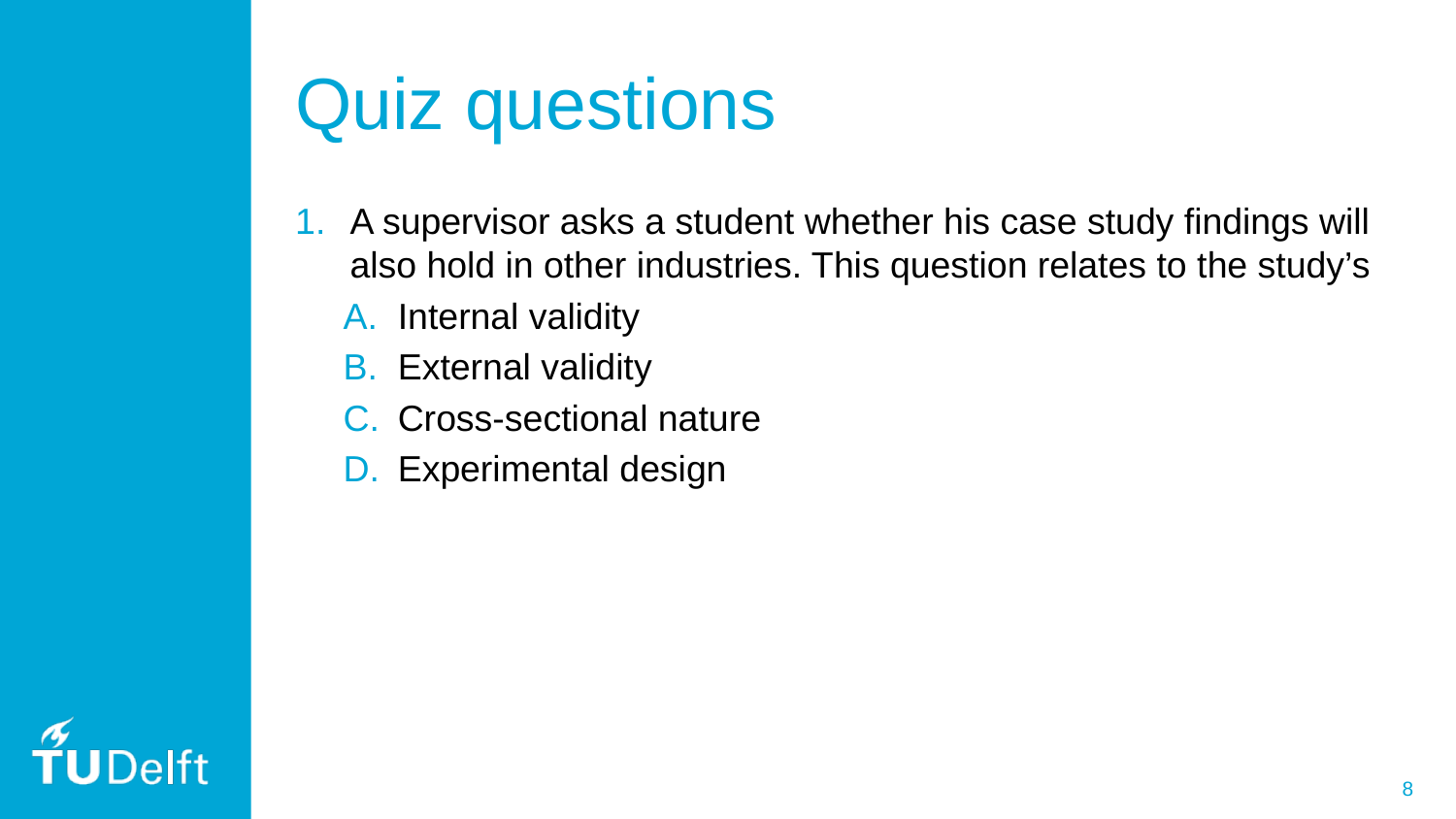

# Quiz questions
A supervisor asks a student whether his case study findings will also hold in other industries. This question relates to the study’s
Internal validity
External validity
Cross-sectional nature
Experimental design